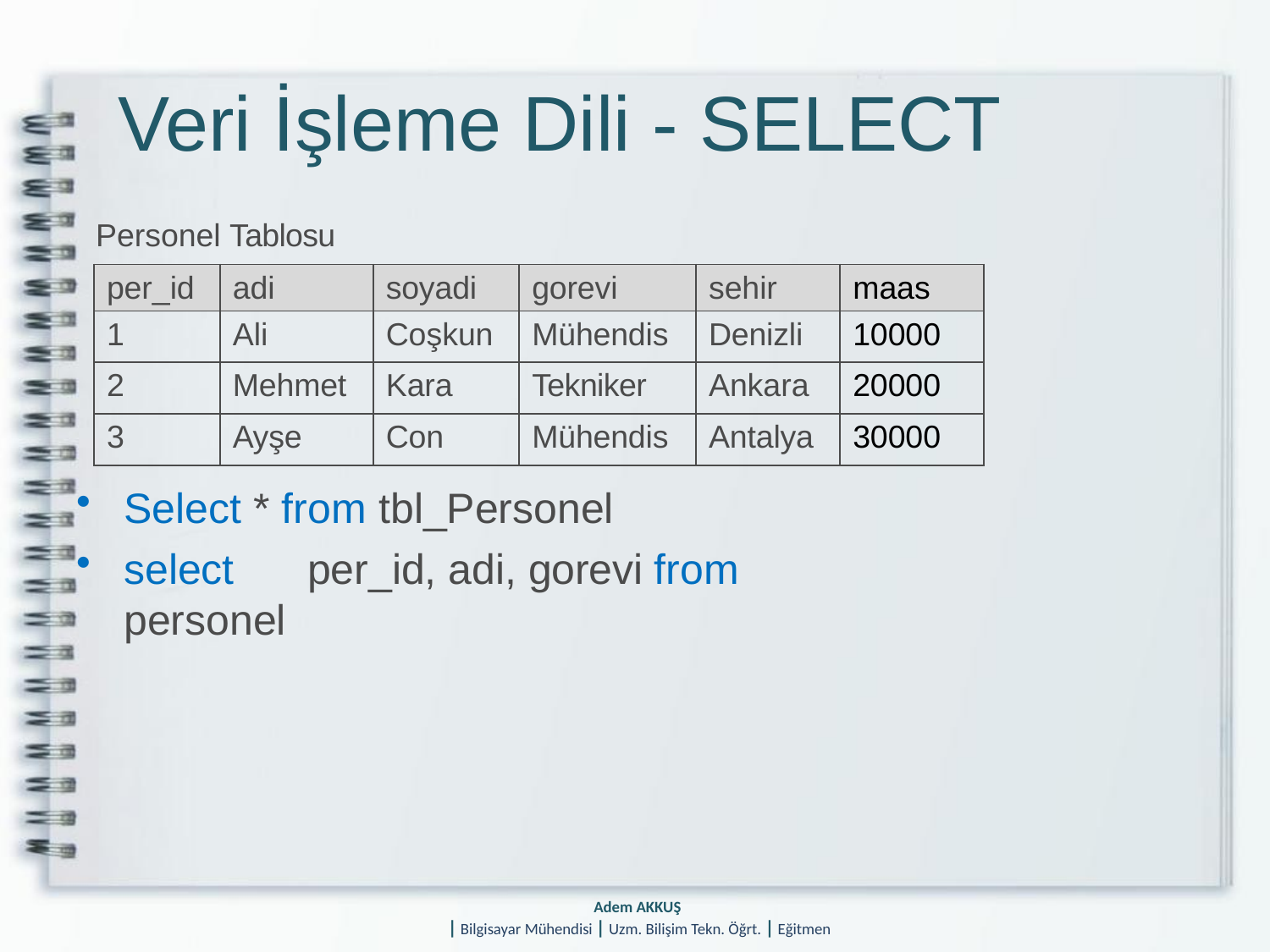

# Veri İşleme Dili - SELECT
Personel Tablosu
| per\_id | adi | soyadi | gorevi | sehir | maas |
| --- | --- | --- | --- | --- | --- |
| 1 | Ali | Coşkun | Mühendis | Denizli | 10000 |
| 2 | Mehmet | Kara | Tekniker | Ankara | 20000 |
| 3 | Ayşe | Con | Mühendis | Antalya | 30000 |
Select * from tbl_Personel
select	per_id, adi, gorevi from personel
Adem AKKUŞ
| Bilgisayar Mühendisi | Uzm. Bilişim Tekn. Öğrt. | Eğitmen